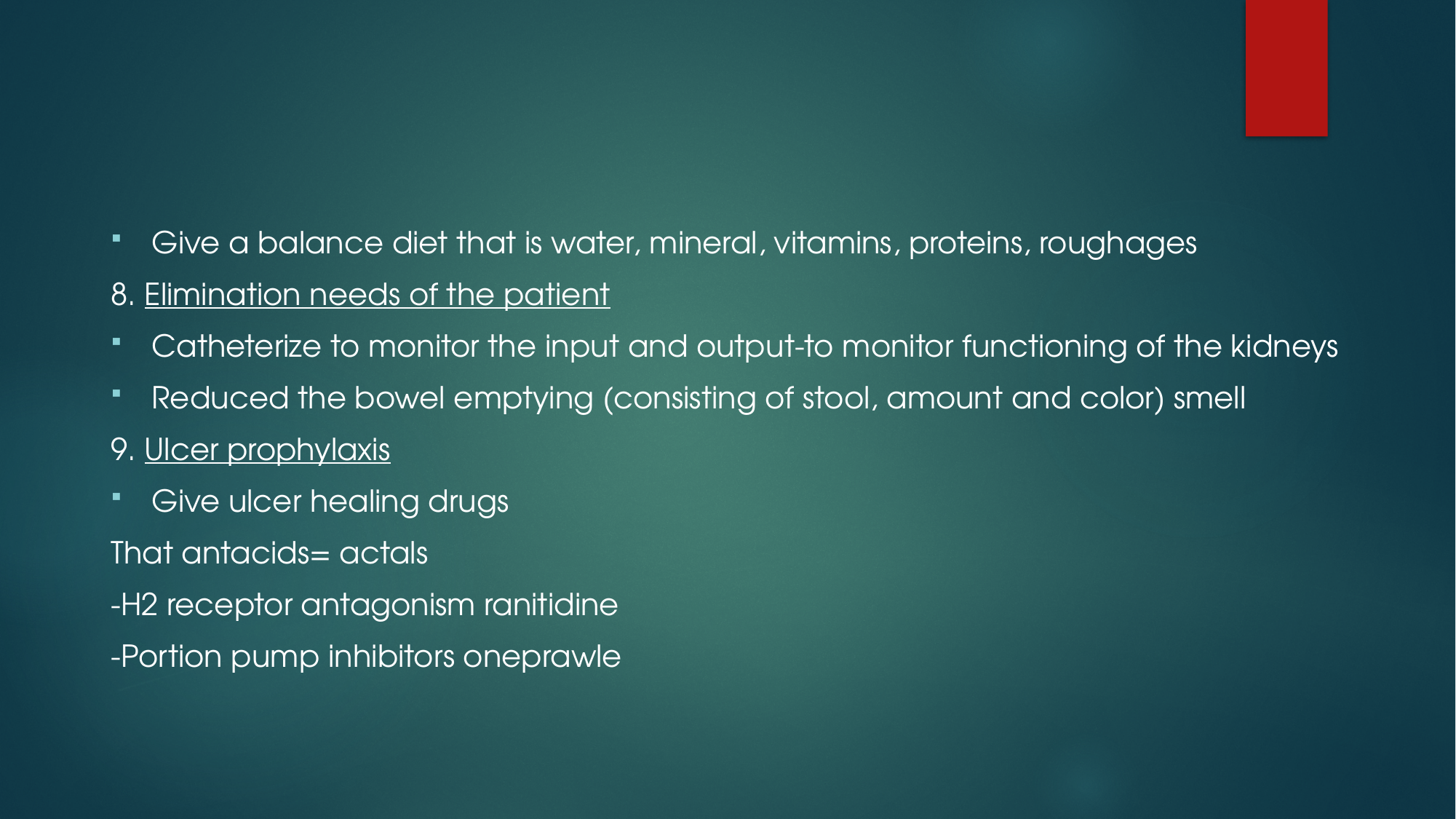

#
Give a balance diet that is water, mineral, vitamins, proteins, roughages
8. Elimination needs of the patient
Catheterize to monitor the input and output-to monitor functioning of the kidneys
Reduced the bowel emptying (consisting of stool, amount and color) smell
9. Ulcer prophylaxis
Give ulcer healing drugs
That antacids= actals
-H2 receptor antagonism ranitidine
-Portion pump inhibitors oneprawle